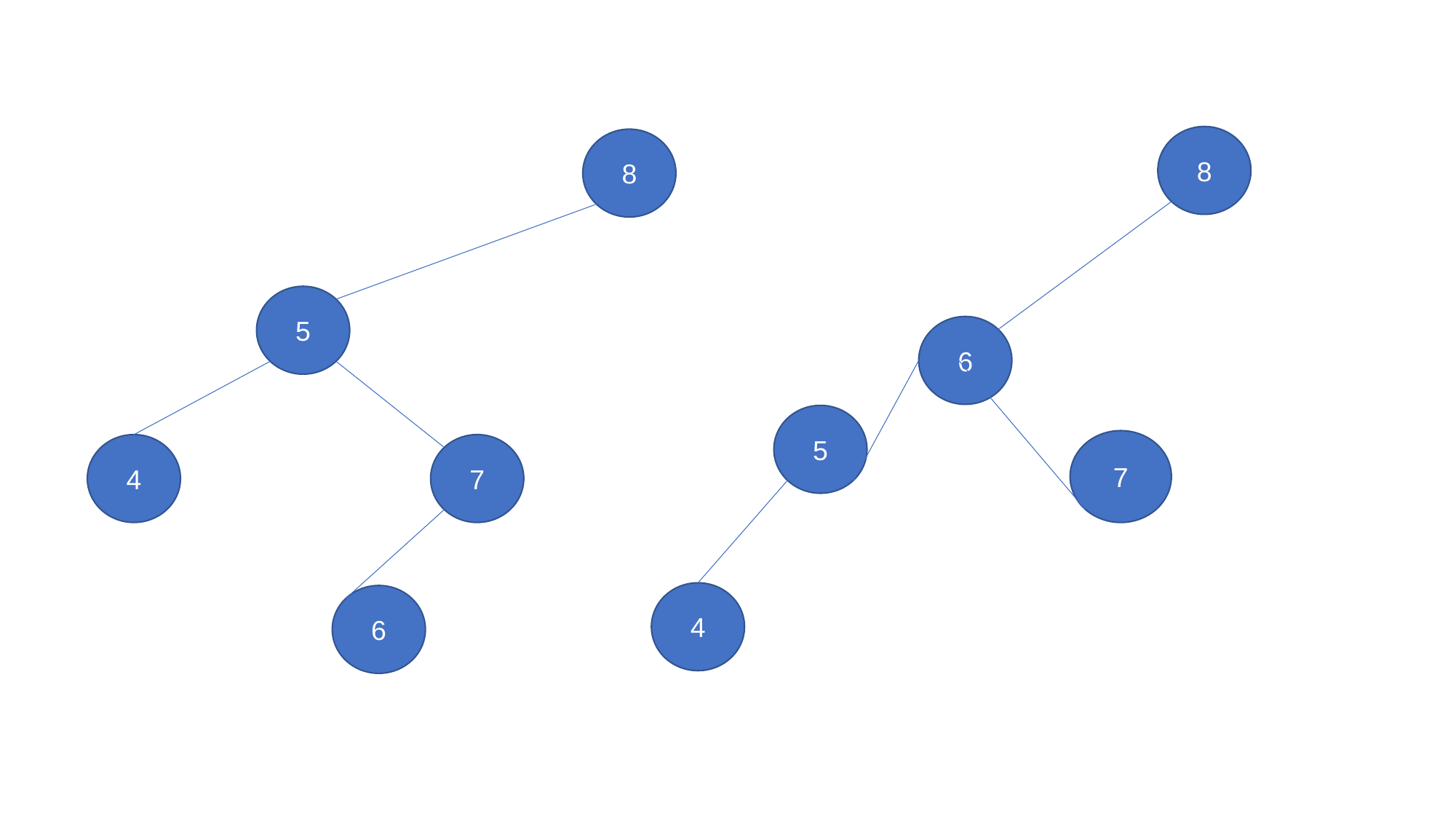

8
8
5
6
5
7
4
7
4
6